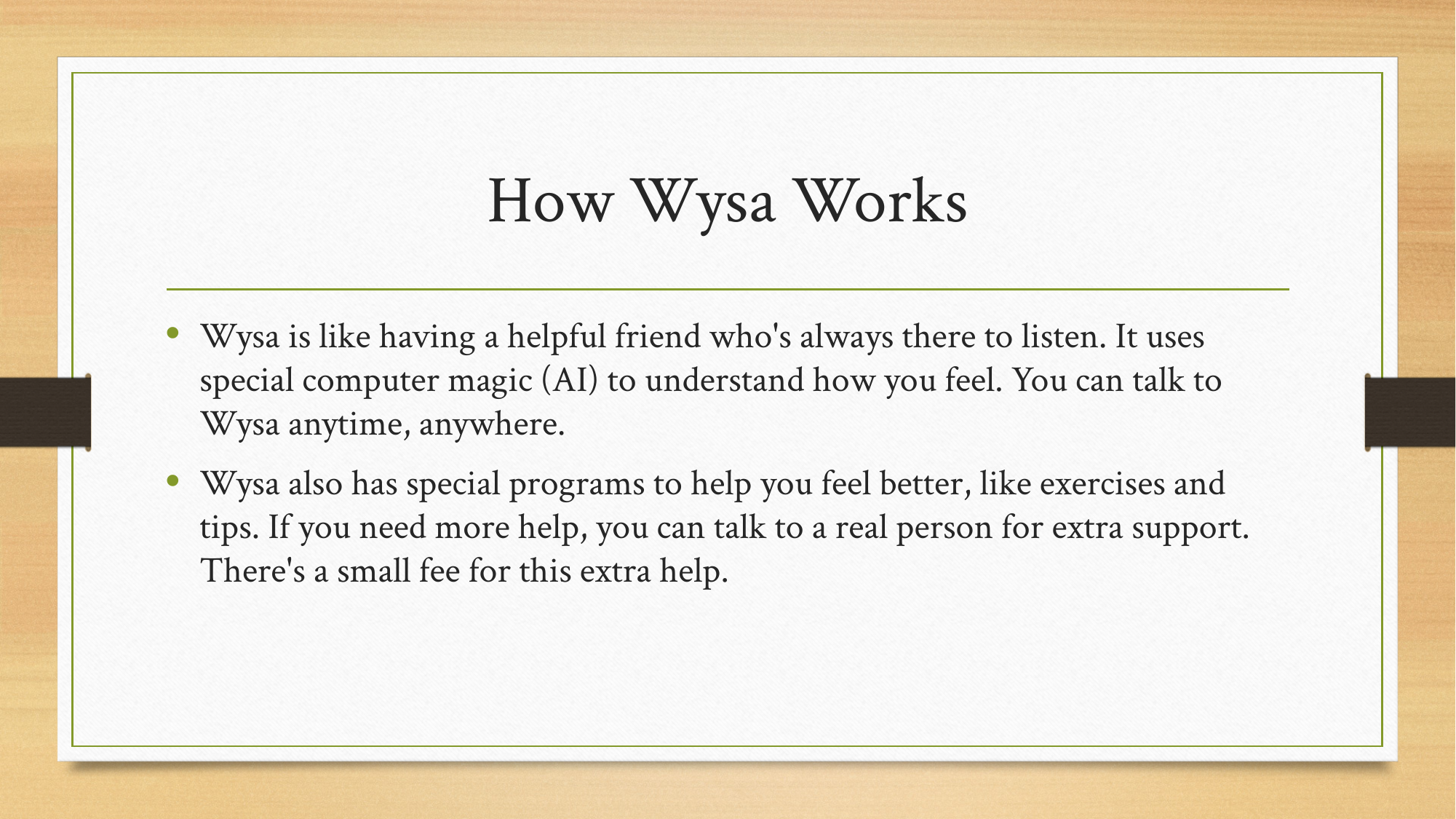

# How Wysa Works
Wysa is like having a helpful friend who's always there to listen. It uses special computer magic (AI) to understand how you feel. You can talk to Wysa anytime, anywhere.
Wysa also has special programs to help you feel better, like exercises and tips. If you need more help, you can talk to a real person for extra support. There's a small fee for this extra help.